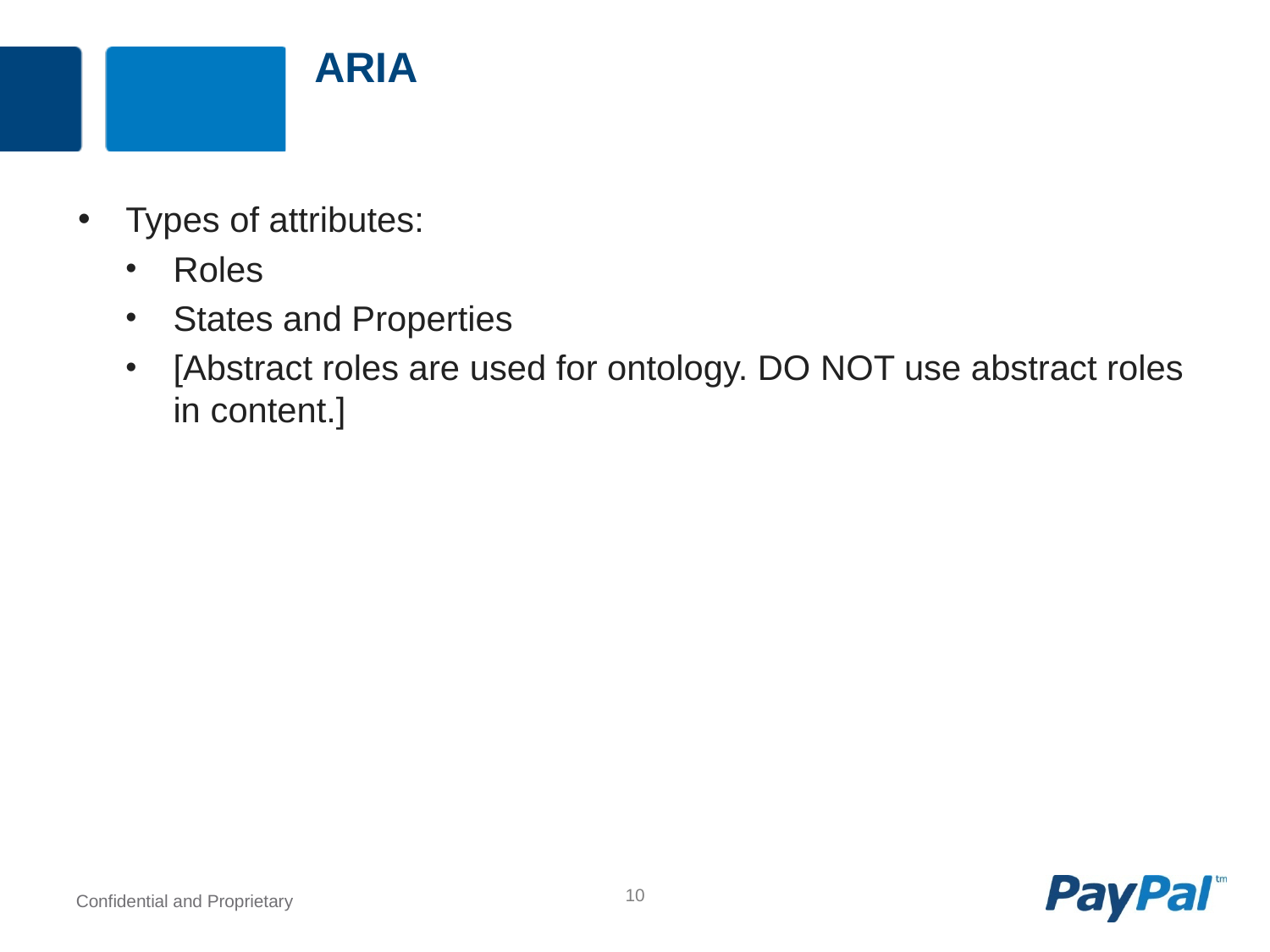

# ARIA
Types of attributes:
Roles
States and Properties
[Abstract roles are used for ontology. DO NOT use abstract roles in content.]